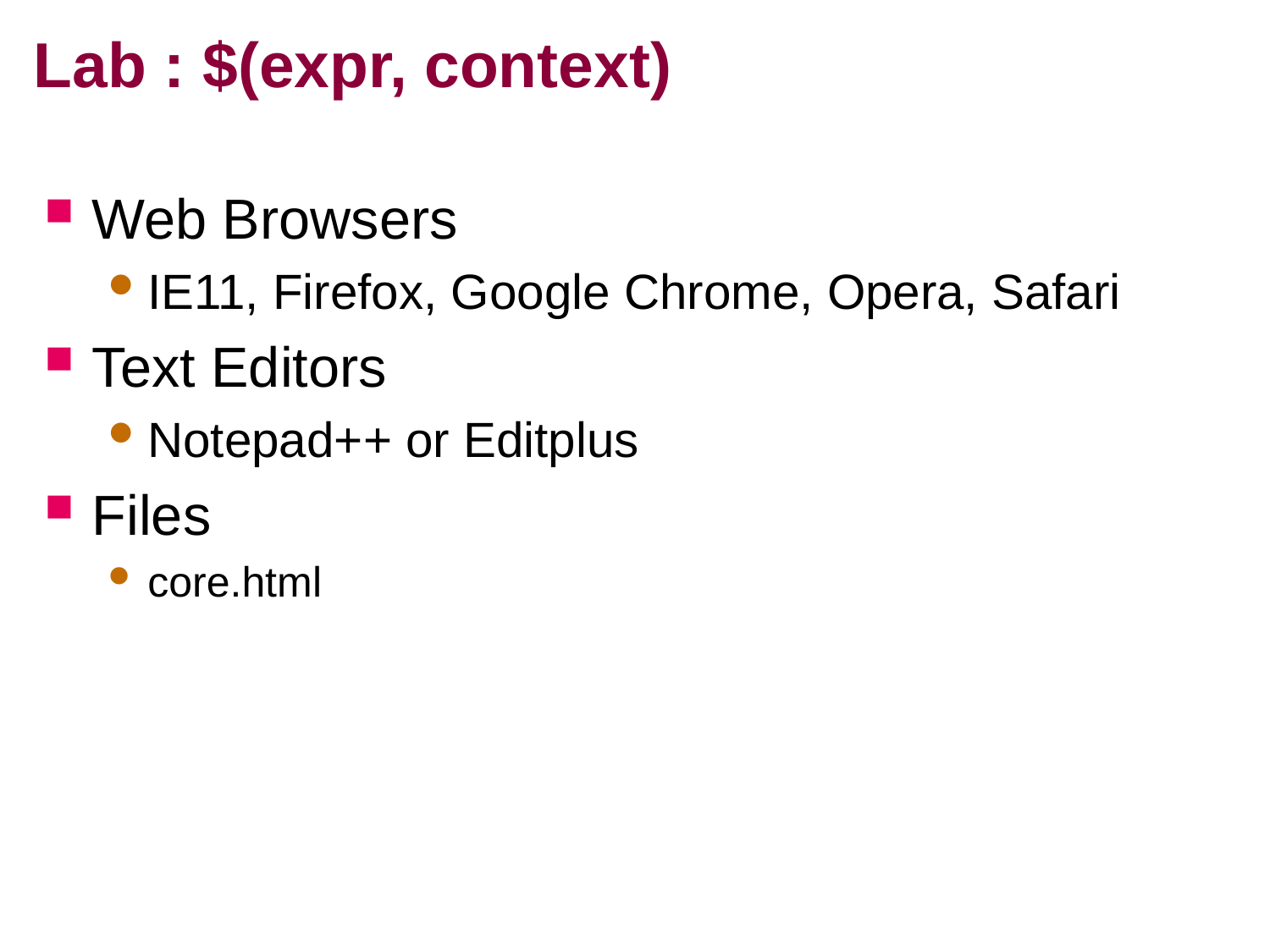

# Lab : $(expr, context)
Web Browsers
IE11, Firefox, Google Chrome, Opera, Safari
Text Editors
Notepad++ or Editplus
Files
core.html